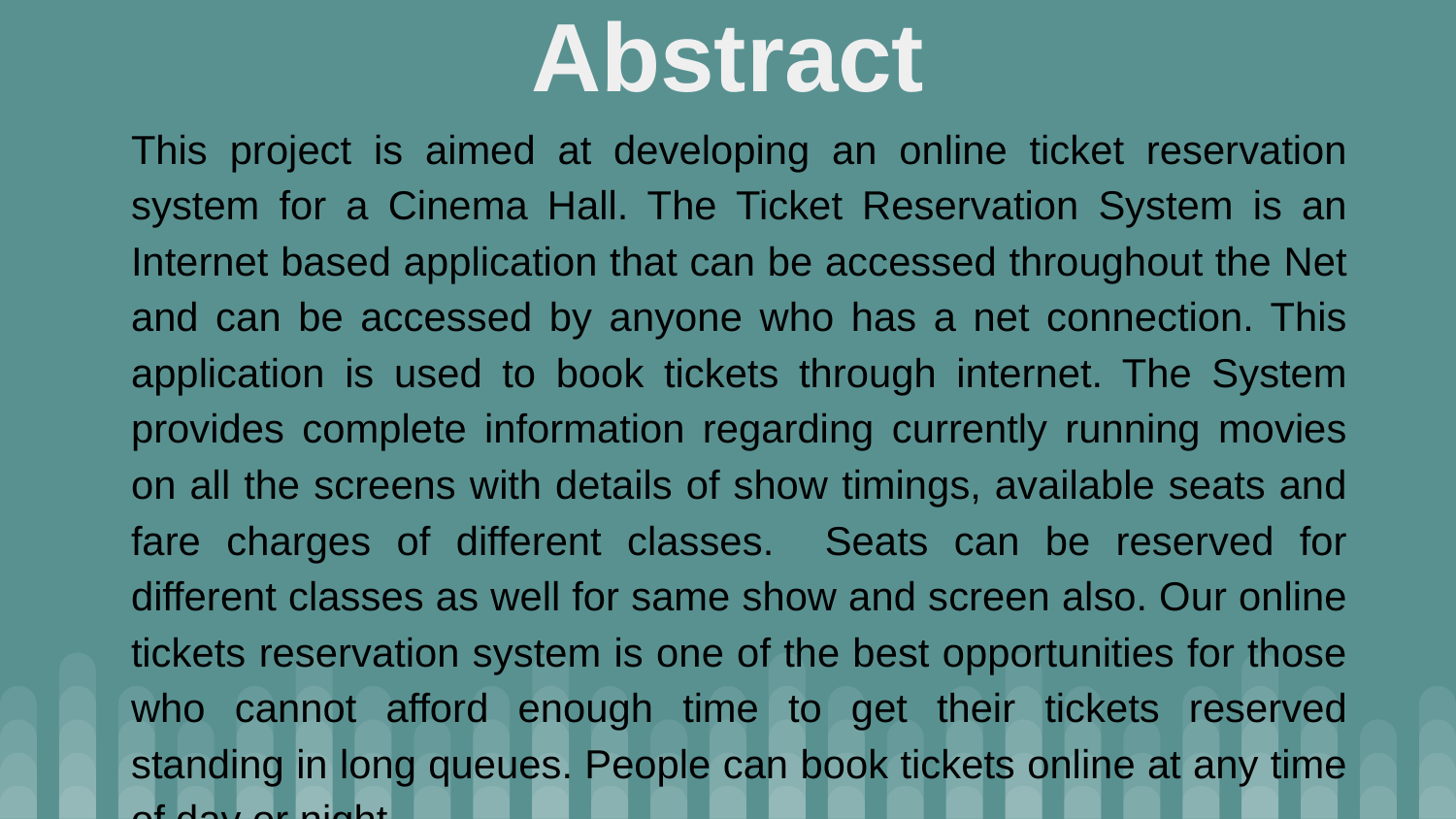

# Abstract
This project is aimed at developing an online ticket reservation system for a Cinema Hall. The Ticket Reservation System is an Internet based application that can be accessed throughout the Net and can be accessed by anyone who has a net connection. This application is used to book tickets through internet. The System provides complete information regarding currently running movies on all the screens with details of show timings, available seats and fare charges of different classes.  Seats can be reserved for different classes as well for same show and screen also. Our online tickets reservation system is one of the best opportunities for those who cannot afford enough time to get their tickets reserved standing in long queues. People can book tickets online at any time of day or night.